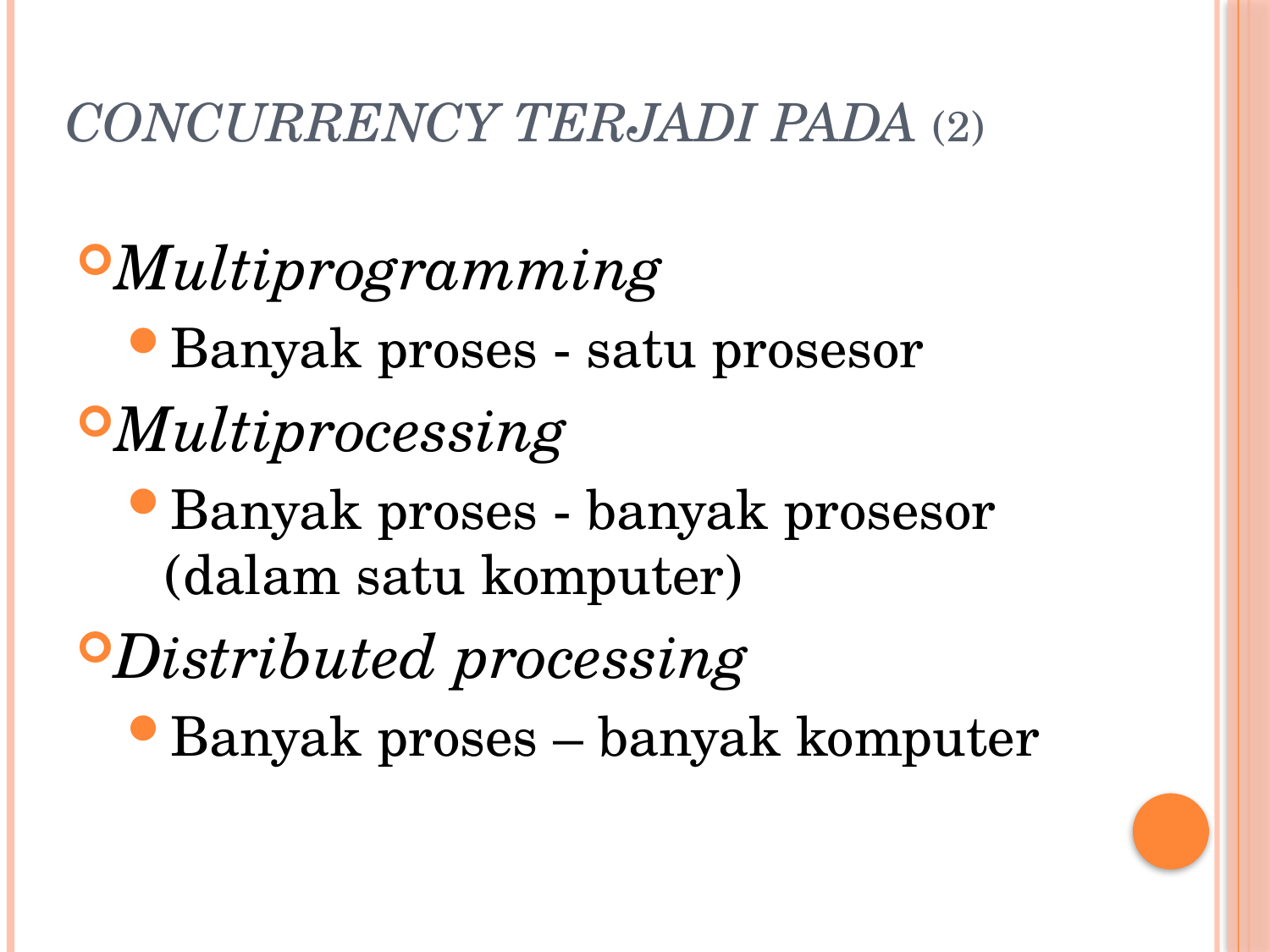

# Concurrency terjadi pada (2)
Multiprogramming
Banyak proses - satu prosesor
Multiprocessing
Banyak proses - banyak prosesor (dalam satu komputer)
Distributed processing
Banyak proses – banyak komputer